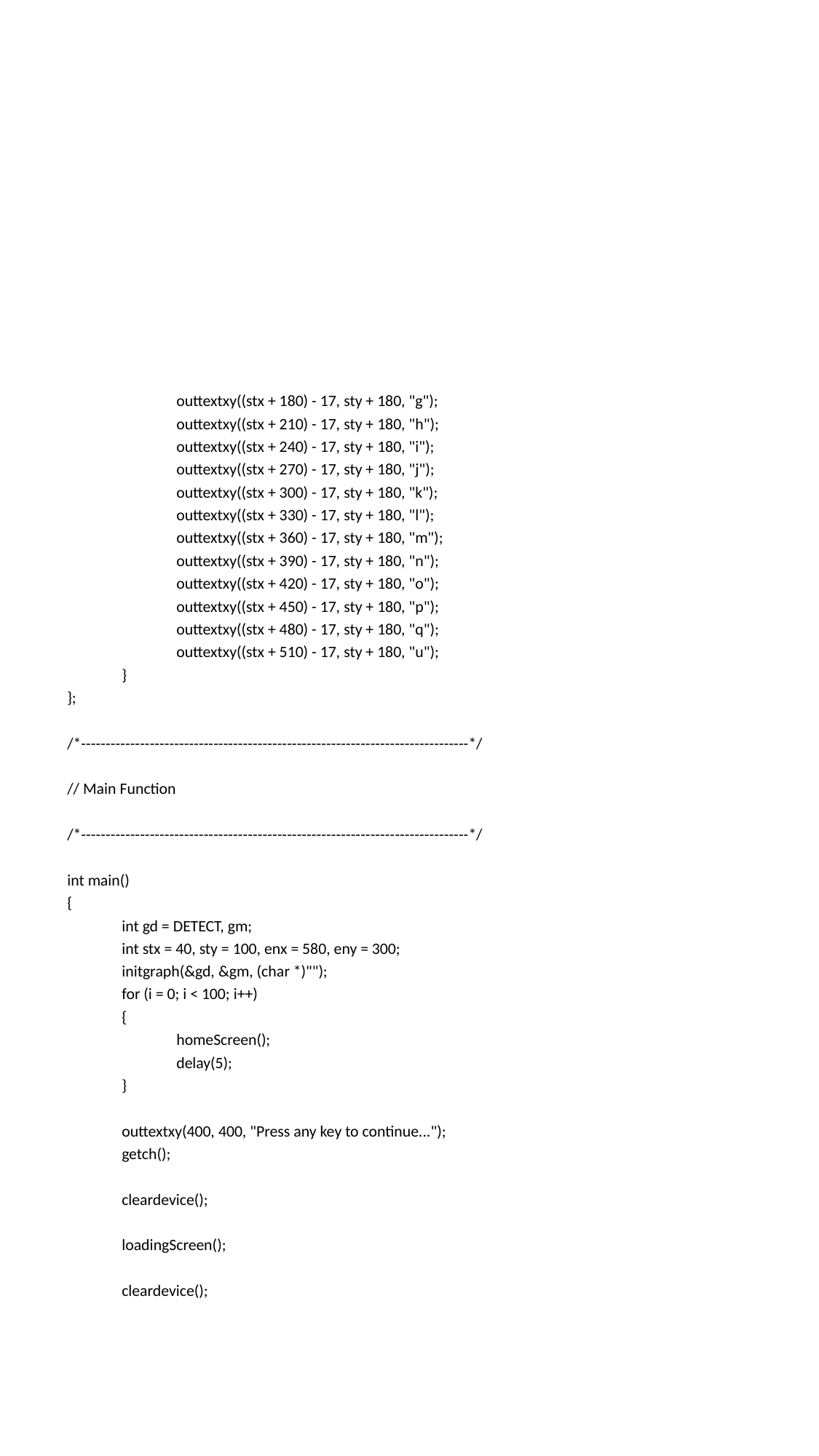

#
		outtextxy((stx + 180) - 17, sty + 180, "g");
		outtextxy((stx + 210) - 17, sty + 180, "h");
		outtextxy((stx + 240) - 17, sty + 180, "i");
		outtextxy((stx + 270) - 17, sty + 180, "j");
		outtextxy((stx + 300) - 17, sty + 180, "k");
		outtextxy((stx + 330) - 17, sty + 180, "l");
		outtextxy((stx + 360) - 17, sty + 180, "m");
		outtextxy((stx + 390) - 17, sty + 180, "n");
		outtextxy((stx + 420) - 17, sty + 180, "o");
		outtextxy((stx + 450) - 17, sty + 180, "p");
		outtextxy((stx + 480) - 17, sty + 180, "q");
		outtextxy((stx + 510) - 17, sty + 180, "u");
	}
};

/*-------------------------------------------------------------------------------*/

// Main Function

/*-------------------------------------------------------------------------------*/

int main()
{
	int gd = DETECT, gm;
	int stx = 40, sty = 100, enx = 580, eny = 300;
	initgraph(&gd, &gm, (char *)"");
	for (i = 0; i < 100; i++)
	{
		homeScreen();
		delay(5);
	}

	outtextxy(400, 400, "Press any key to continue...");
	getch();

	cleardevice();

	loadingScreen();

	cleardevice();